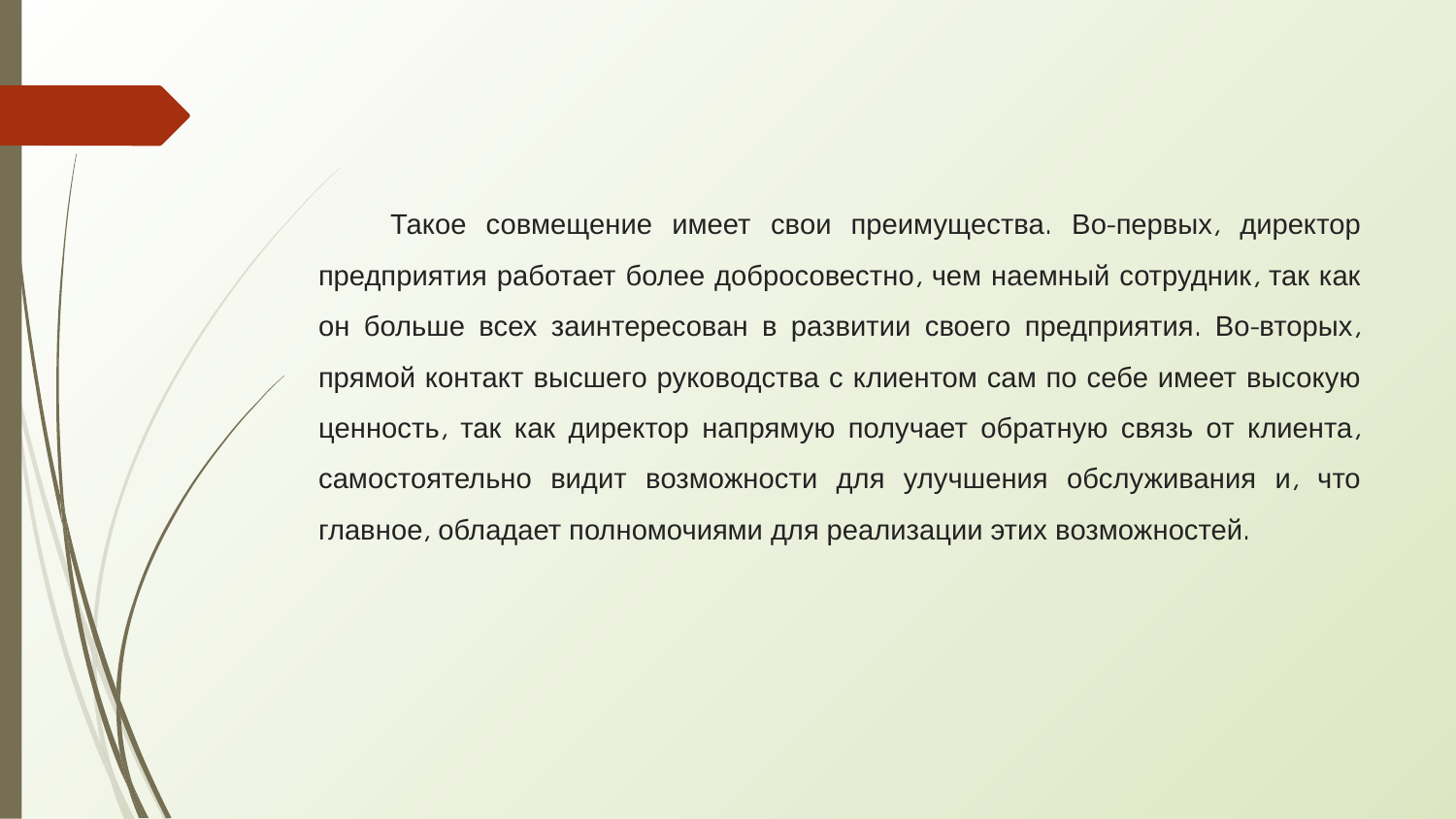

Такое совмещение имеет свои преимущества. Во-первых, директор предприятия работает более добросовестно, чем наемный сотрудник, так как он больше всех заинтересован в развитии своего предприятия. Во-вторых, прямой контакт высшего руководства с клиентом сам по себе имеет высокую ценность, так как директор напрямую получает обратную связь от клиента, самостоятельно видит возможности для улучшения обслуживания и, что главное, обладает полномочиями для реализации этих возможностей.